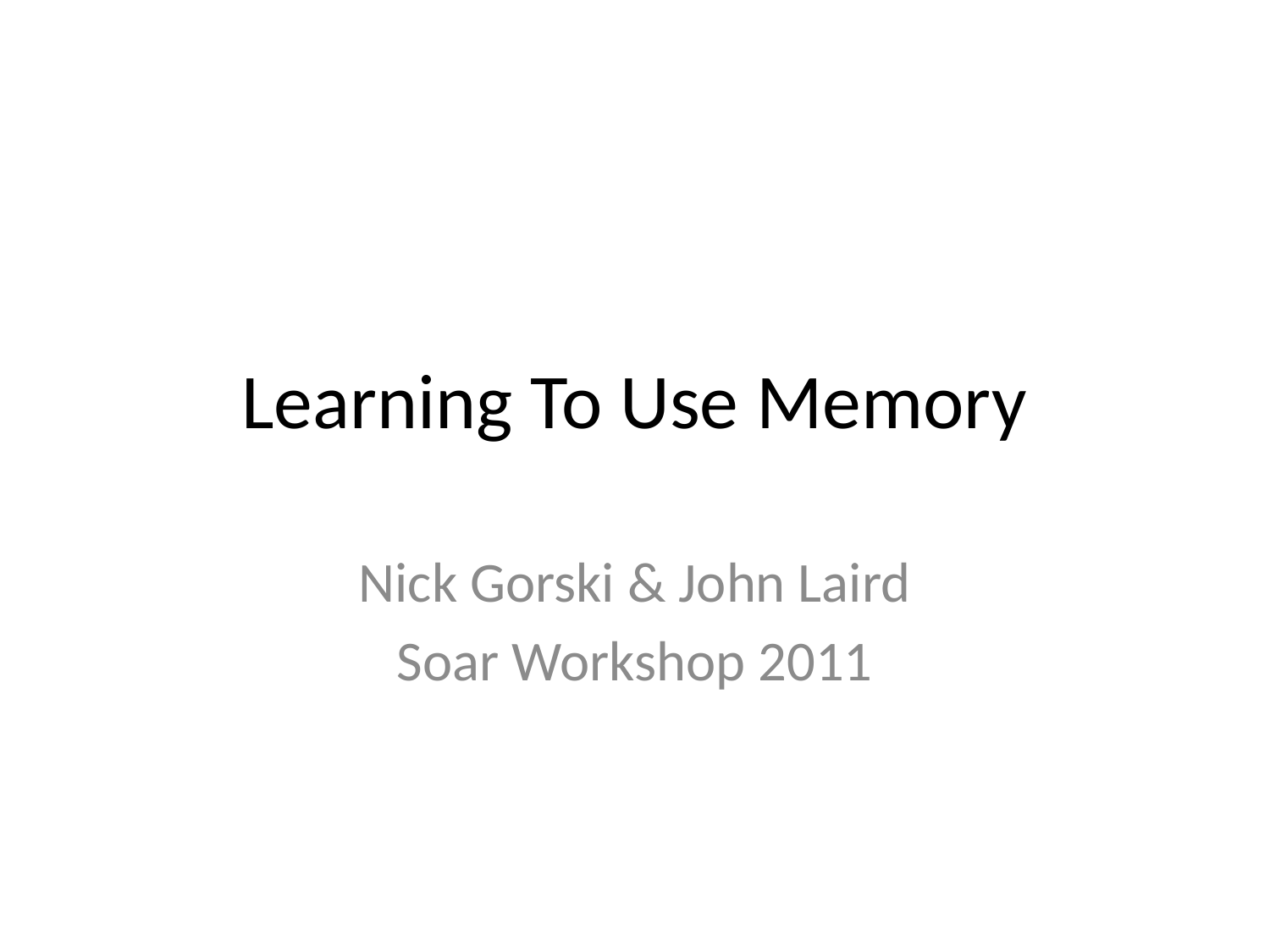

# Learning To Use Memory
Nick Gorski & John Laird
Soar Workshop 2011